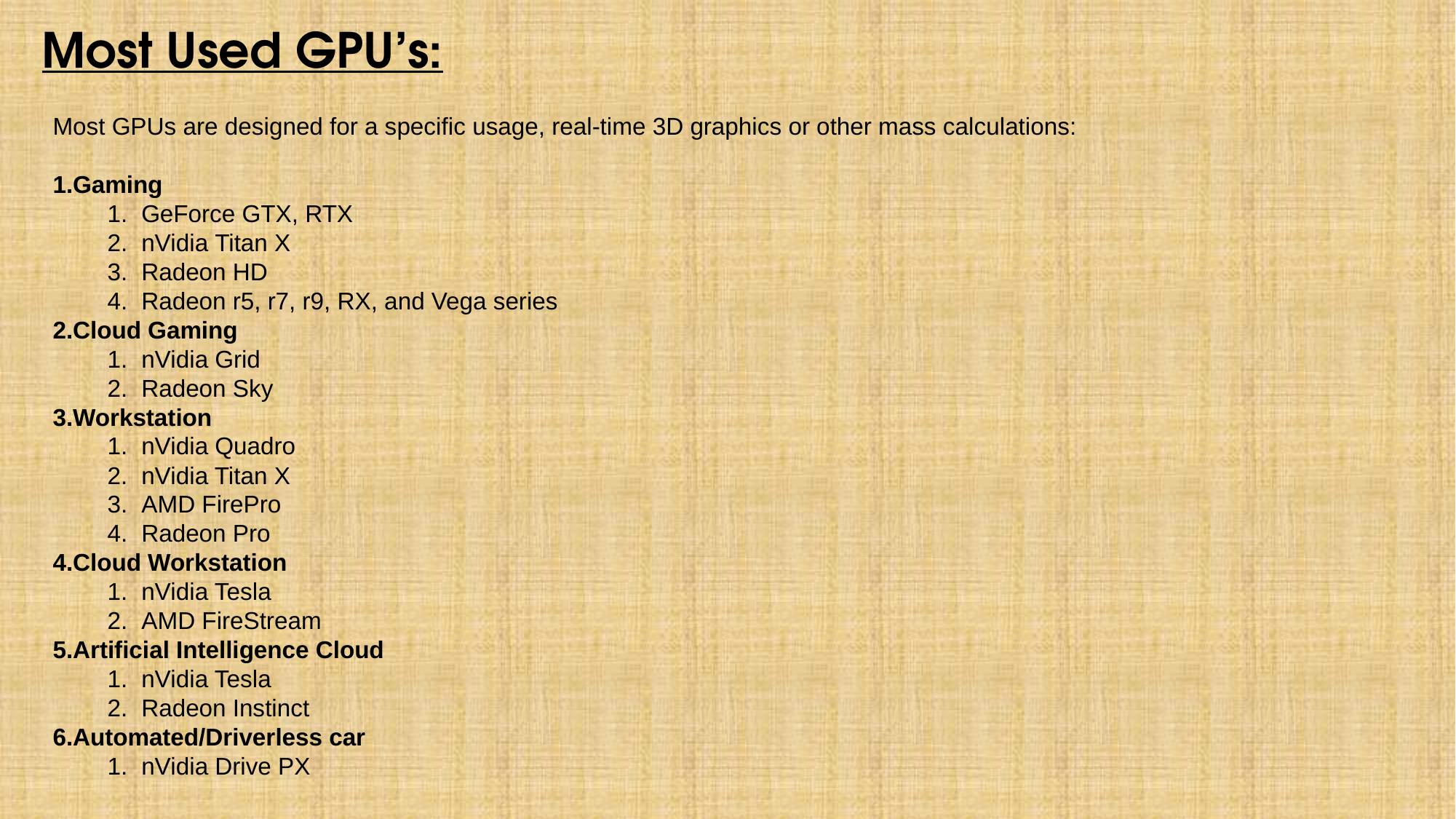

Most Used GPU’s:
Most GPUs are designed for a specific usage, real-time 3D graphics or other mass calculations:

Gaming
GeForce GTX, RTX
nVidia Titan X
Radeon HD
Radeon r5, r7, r9, RX, and Vega series
Cloud Gaming
nVidia Grid
Radeon Sky
Workstation
nVidia Quadro
nVidia Titan X
AMD FirePro
Radeon Pro
Cloud Workstation
nVidia Tesla
AMD FireStream
Artificial Intelligence Cloud
nVidia Tesla
Radeon Instinct
Automated/Driverless car
nVidia Drive PX